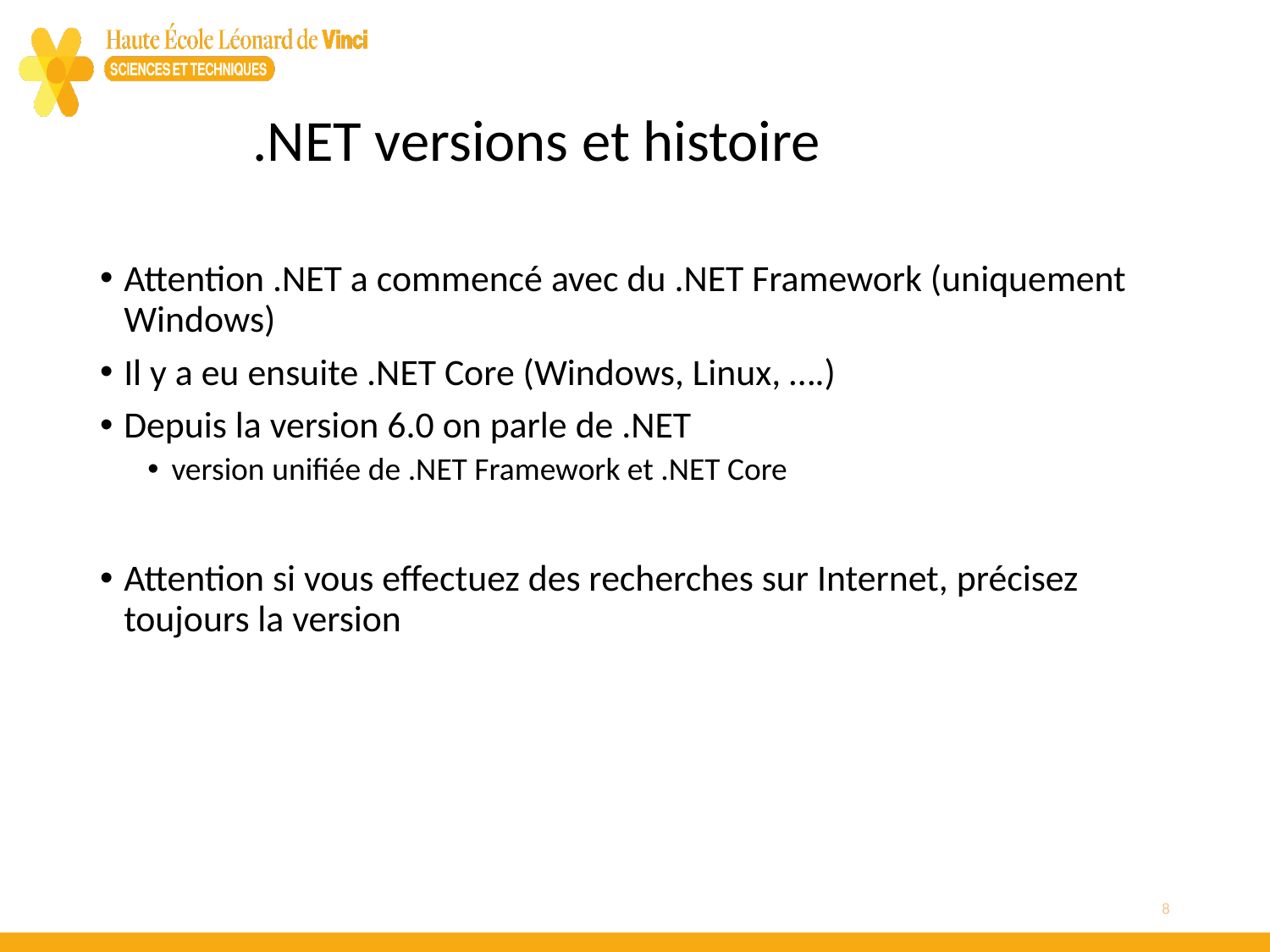

# .NET versions et histoire
Attention .NET a commencé avec du .NET Framework (uniquement Windows)
Il y a eu ensuite .NET Core (Windows, Linux, ….)
Depuis la version 6.0 on parle de .NET
version unifiée de .NET Framework et .NET Core

Attention si vous effectuez des recherches sur Internet, précisez toujours la version
8